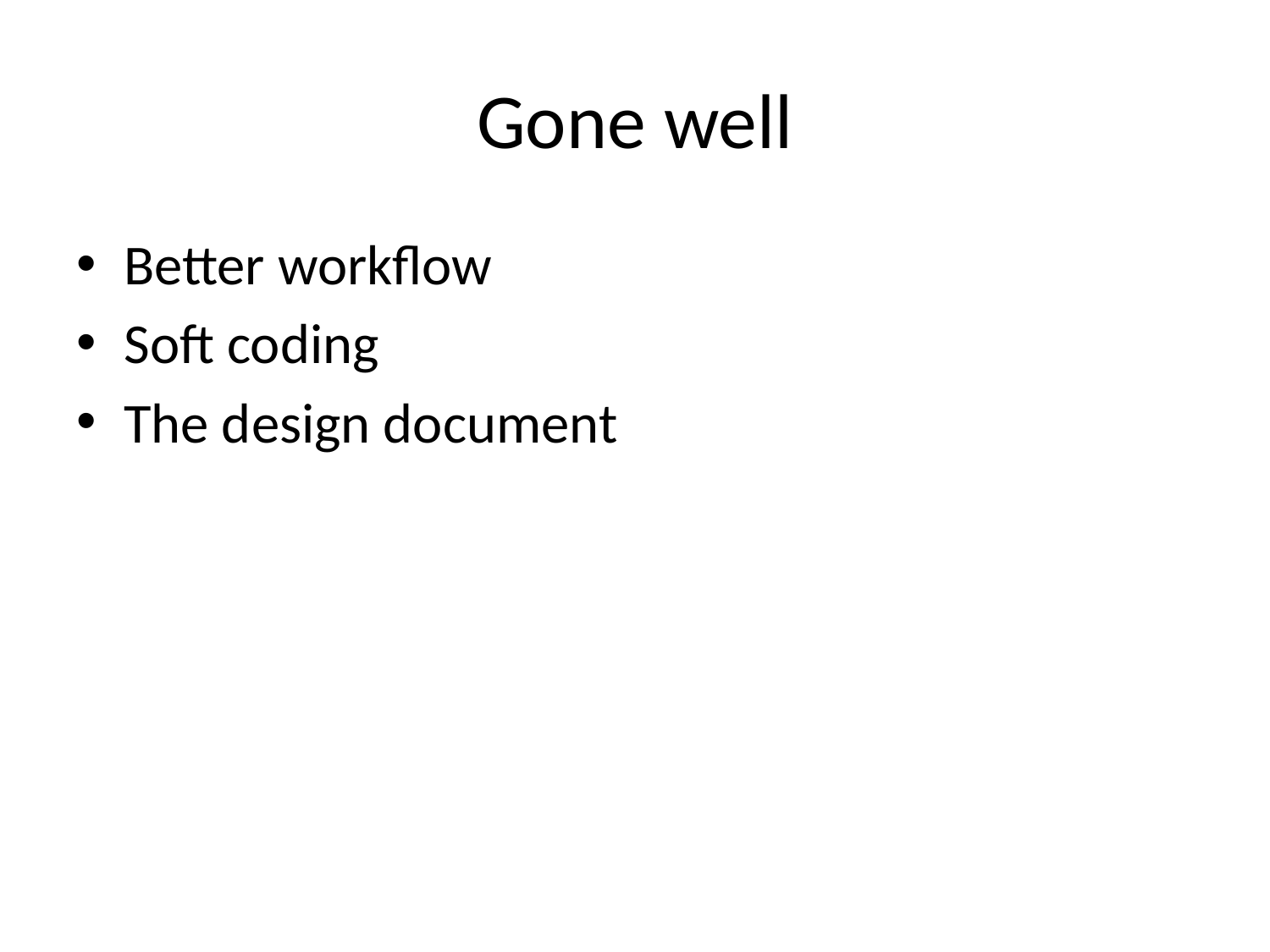

# Gone well
Better workflow
Soft coding
The design document